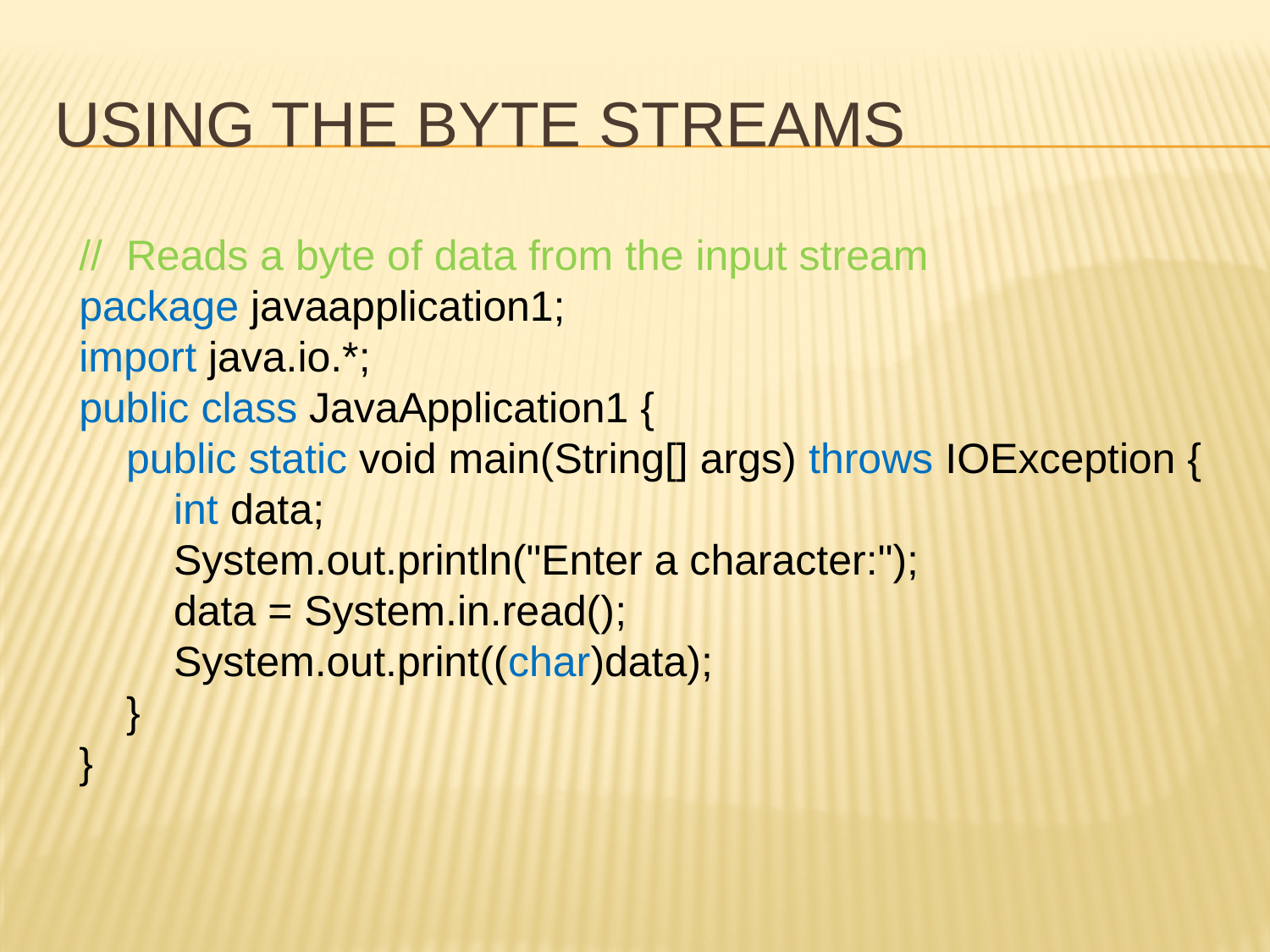

# Using the byte streams
//  Reads a byte of data from the input stream
package javaapplication1;
import java.io.*;
public class JavaApplication1 {
    public static void main(String[] args) throws IOException {
        int data;
        System.out.println("Enter a character:");
        data = System.in.read();
        System.out.print((char)data);
    }
}